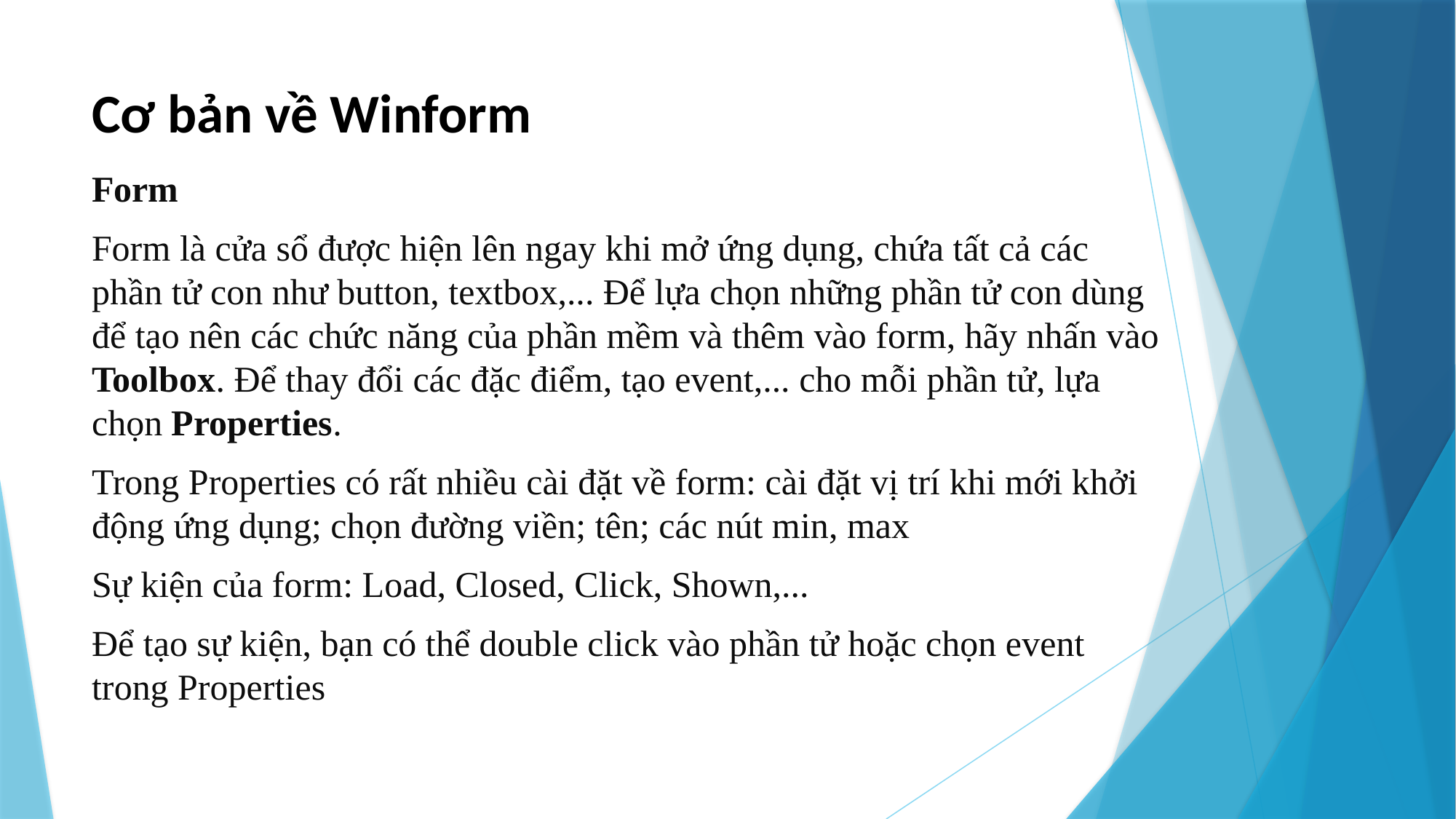

# Cơ bản về Winform
Form
Form là cửa sổ được hiện lên ngay khi mở ứng dụng, chứa tất cả các phần tử con như button, textbox,... Để lựa chọn những phần tử con dùng để tạo nên các chức năng của phần mềm và thêm vào form, hãy nhấn vào Toolbox. Để thay đổi các đặc điểm, tạo event,... cho mỗi phần tử, lựa chọn Properties.
Trong Properties có rất nhiều cài đặt về form: cài đặt vị trí khi mới khởi động ứng dụng; chọn đường viền; tên; các nút min, max
Sự kiện của form: Load, Closed, Click, Shown,...
Để tạo sự kiện, bạn có thể double click vào phần tử hoặc chọn event trong Properties